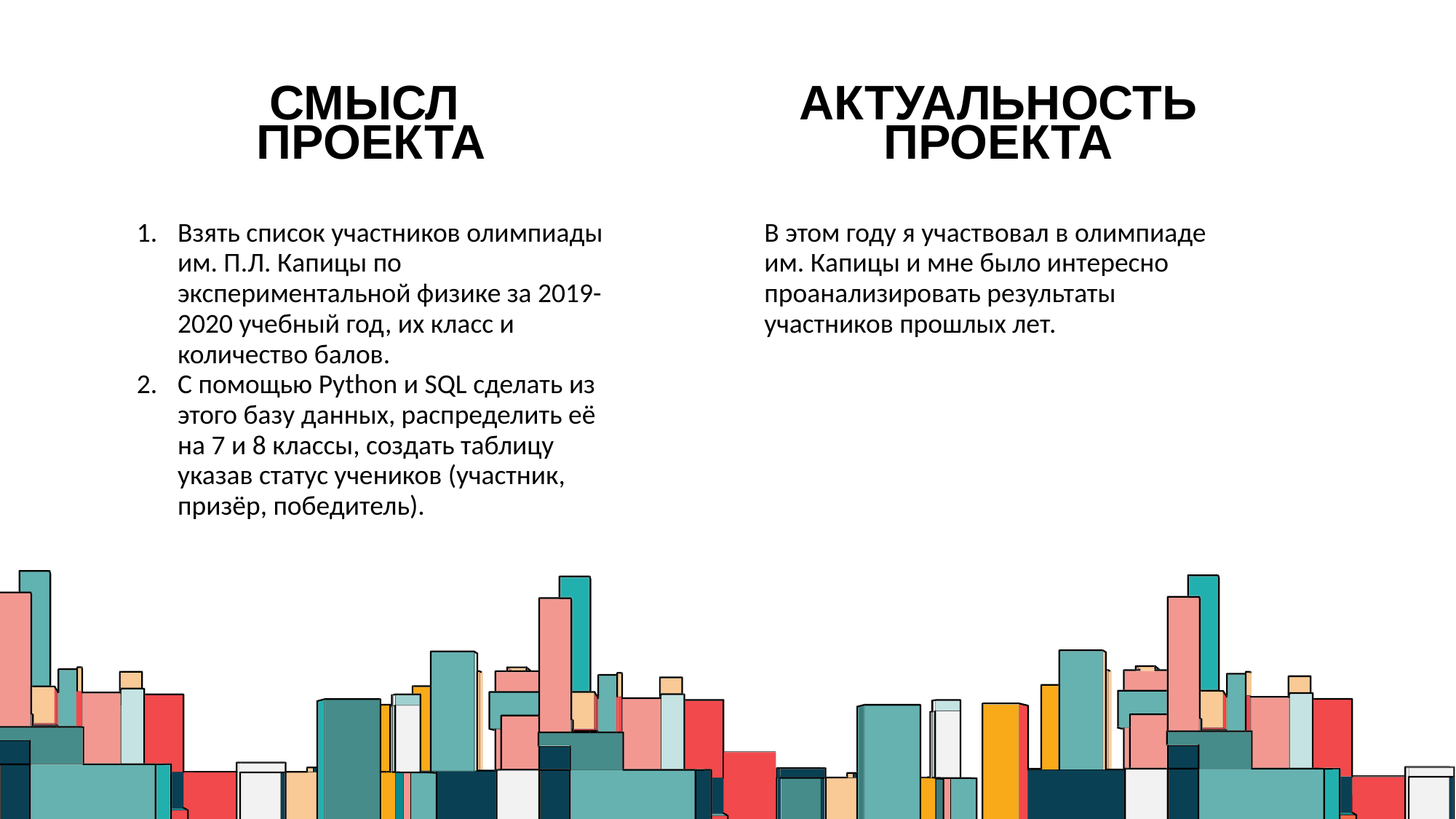

СМЫСЛ
ПРОЕКТА
АКТУАЛЬНОСТЬ ПРОЕКТА
Взять список участников олимпиады им. П.Л. Капицы по экспериментальной физике за 2019-2020 учебный год, их класс и количество балов.
С помощью Python и SQL сделать из этого базу данных, распределить её на 7 и 8 классы, создать таблицу указав статус учеников (участник, призёр, победитель).
В этом году я участвовал в олимпиаде им. Капицы и мне было интересно проанализировать результаты участников прошлых лет.